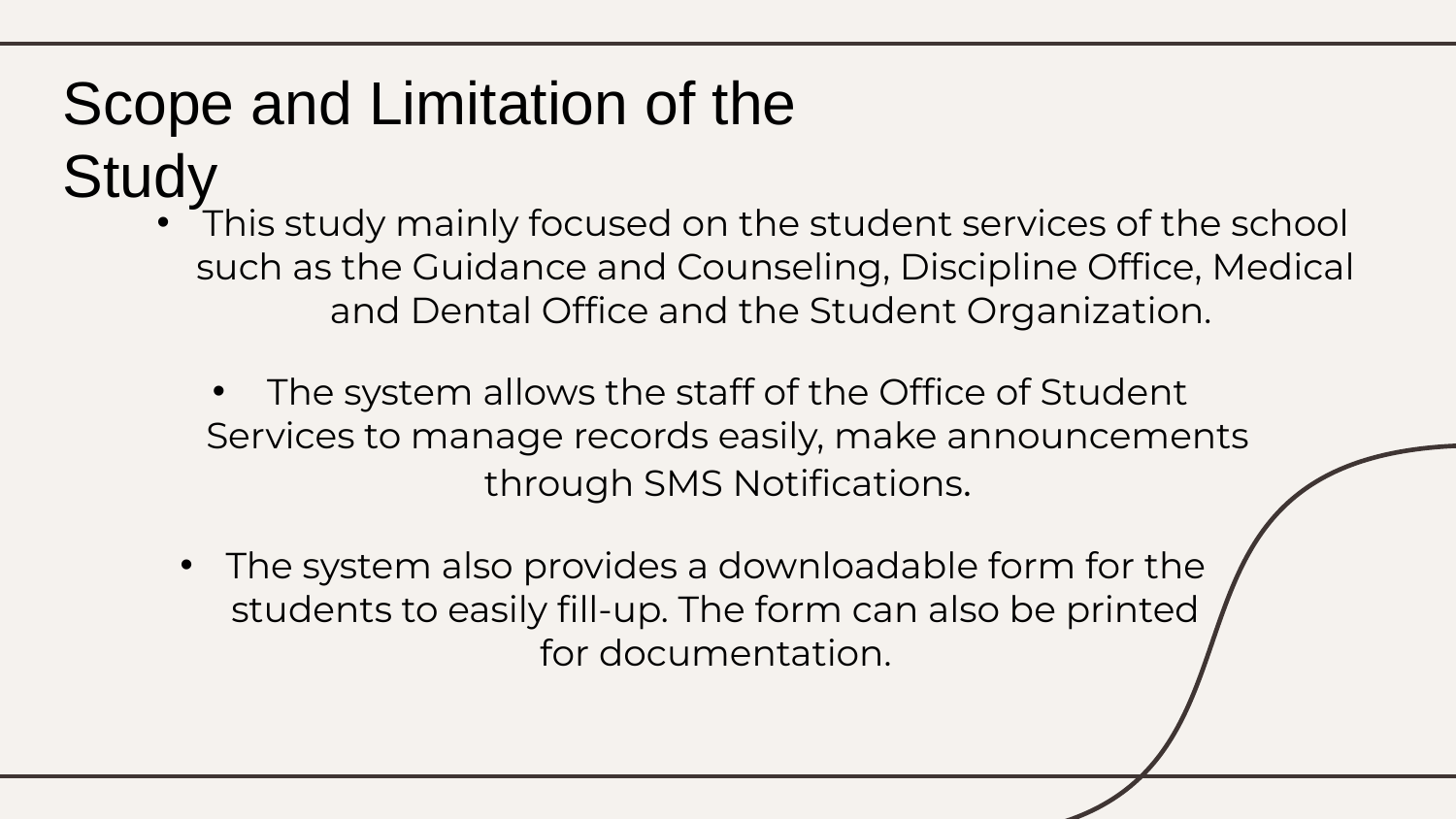

# Scope and Limitation of the Study
This study mainly focused on the student services of the school such as the Guidance and Counseling, Discipline Office, Medical and Dental Office and the Student Organization.
The system allows the staff of the Office of Student Services to manage records easily, make announcements through SMS Notifications.
The system also provides a downloadable form for the students to easily fill-up. The form can also be printed for documentation.